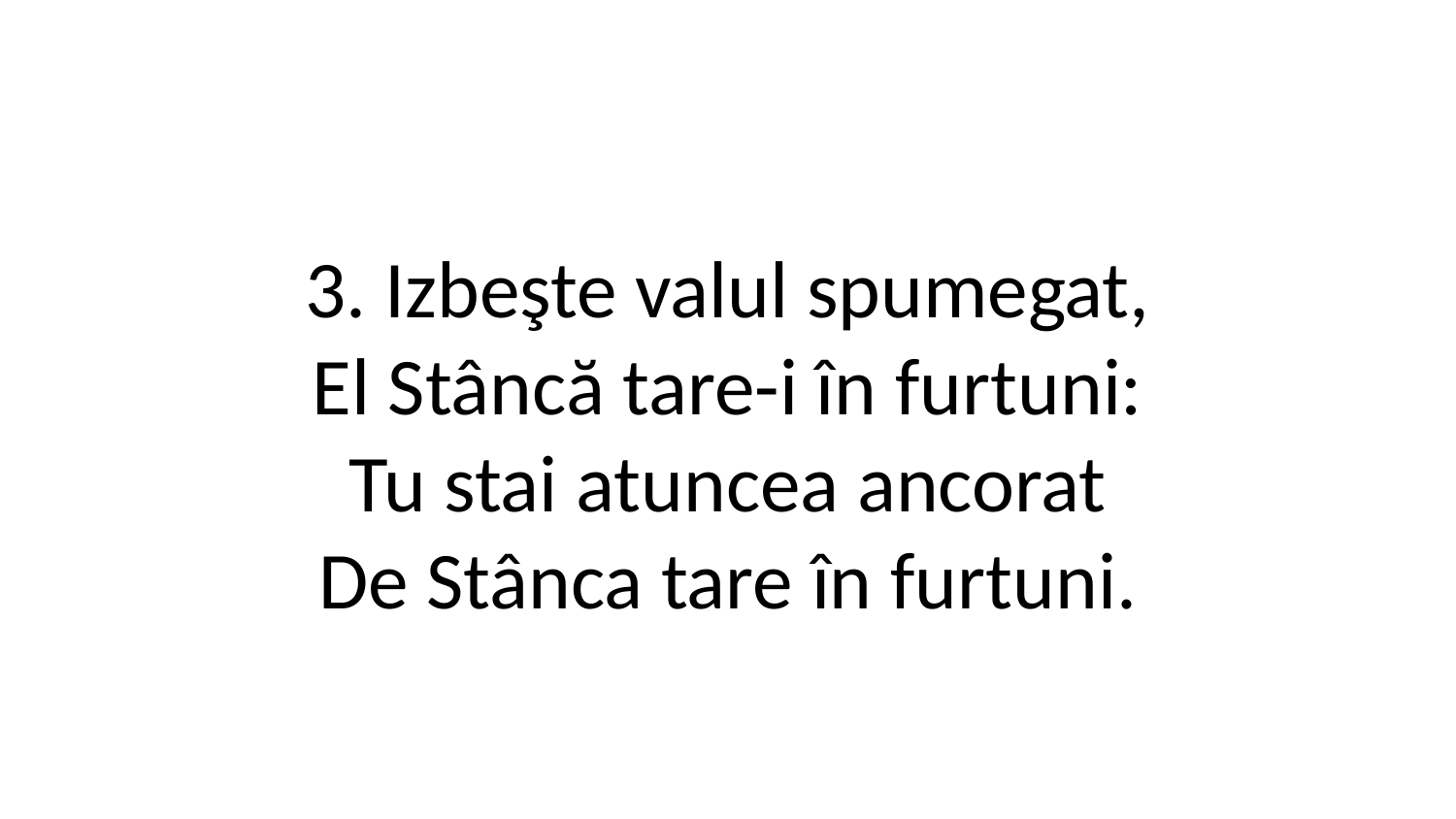

3. Izbeşte valul spumegat,
El Stâncă tare-i în furtuni:
Tu stai atuncea ancorat
De Stânca tare în furtuni.